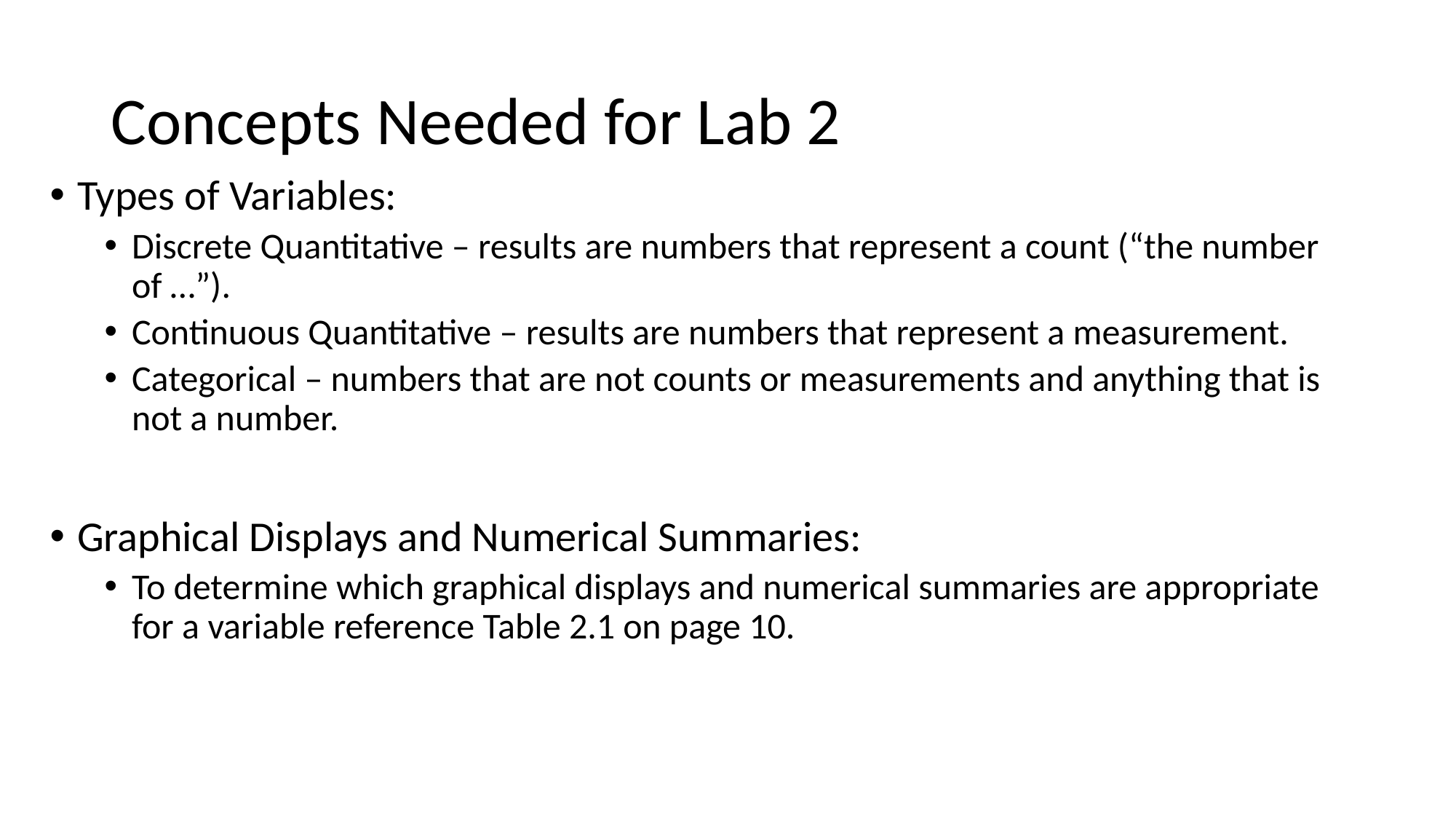

# Concepts Needed for Lab 2
Types of Variables:
Discrete Quantitative – results are numbers that represent a count (“the number of …”).
Continuous Quantitative – results are numbers that represent a measurement.
Categorical – numbers that are not counts or measurements and anything that is not a number.

Graphical Displays and Numerical Summaries:
To determine which graphical displays and numerical summaries are appropriate for a variable reference Table 2.1 on page 10.